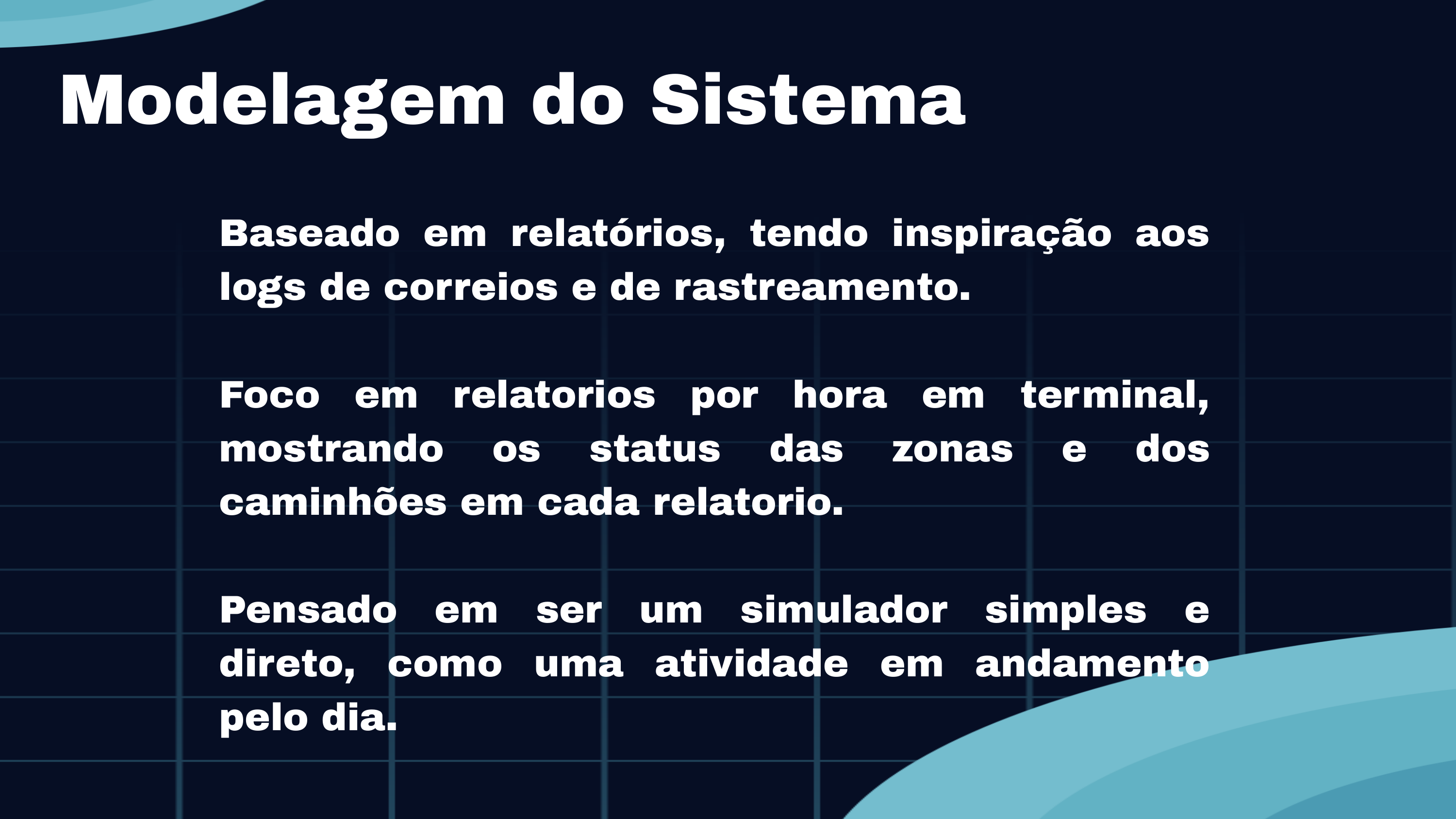

Modelagem do Sistema
Baseado em relatórios, tendo inspiração aos logs de correios e de rastreamento.

Foco em relatorios por hora em terminal, mostrando os status das zonas e dos caminhões em cada relatorio.

Pensado em ser um simulador simples e direto, como uma atividade em andamento pelo dia.